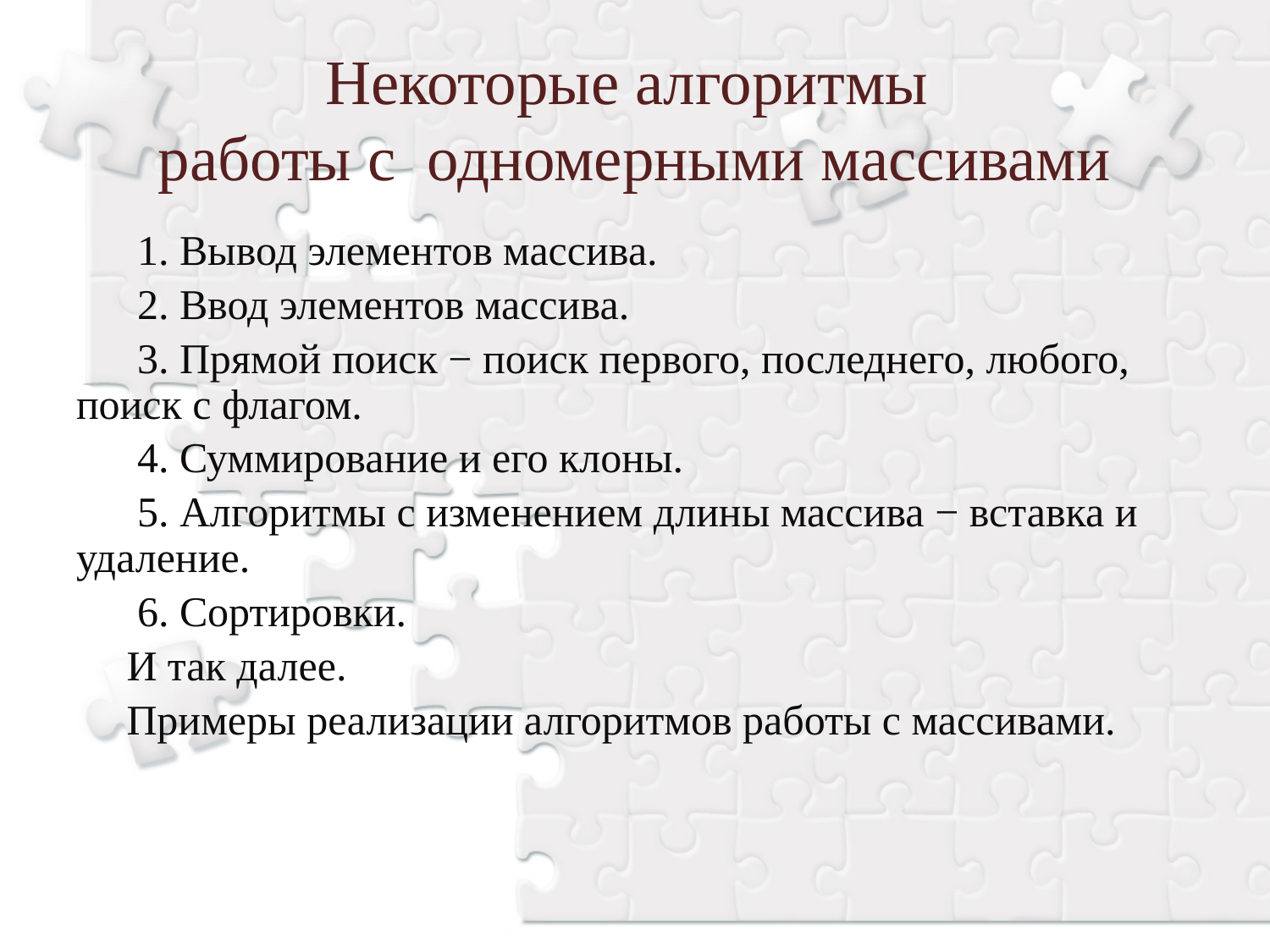

Некоторые алгоритмы
работы с  одномерными массивами
 1. Вывод элементов массива.
 2. Ввод элементов массива.
 3. Прямой поиск − поиск первого, последнего, любого, поиск с флагом.
 4. Суммирование и его клоны.
 5. Алгоритмы с изменением длины массива − вставка и удаление.
 6. Сортировки.
И так далее.
Примеры реализации алгоритмов работы с массивами.